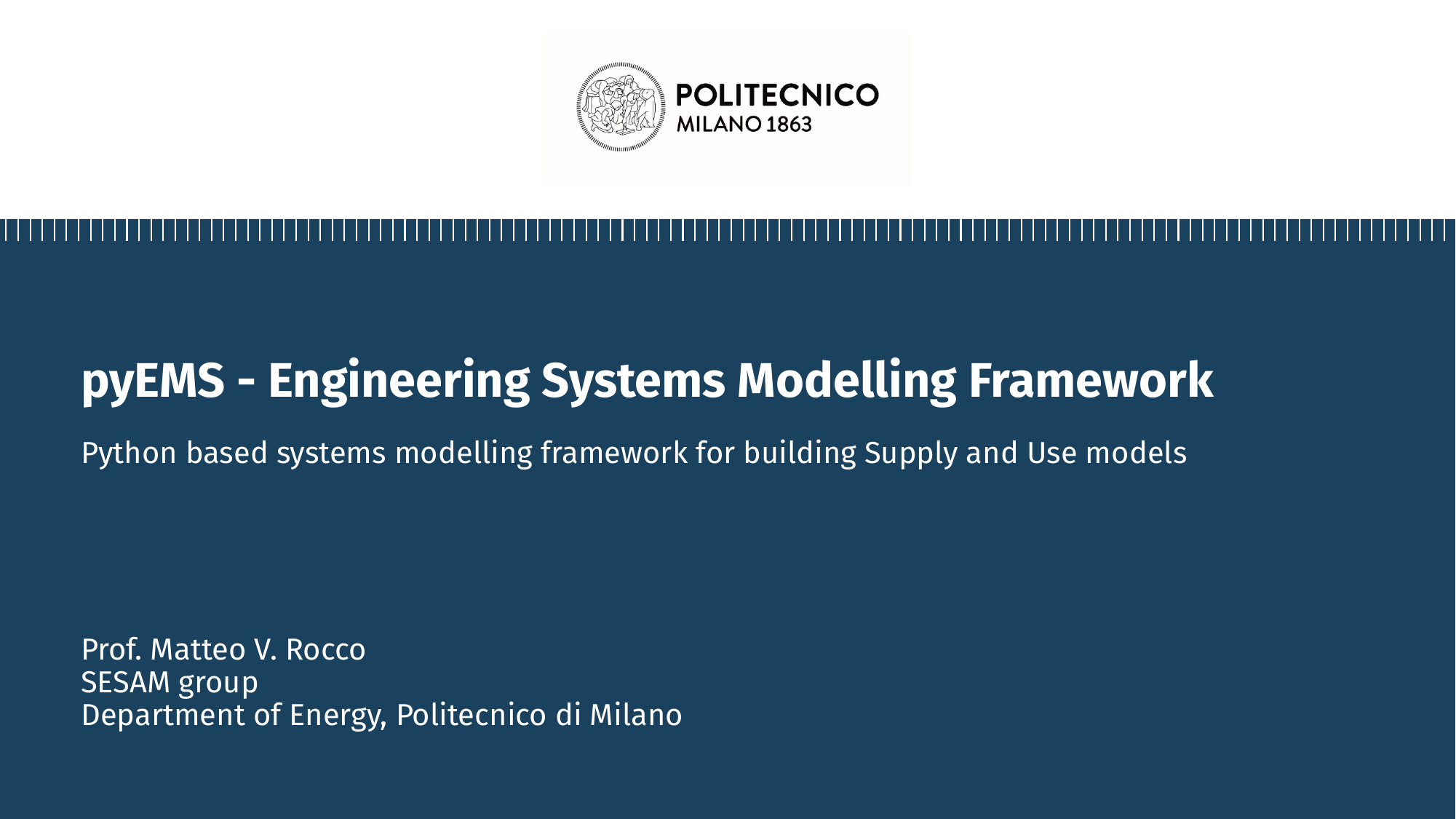

pyEMS - Engineering Systems Modelling Framework
Python based systems modelling framework for building Supply and Use models
Prof. Matteo V. Rocco
SESAM group
Department of Energy, Politecnico di Milano